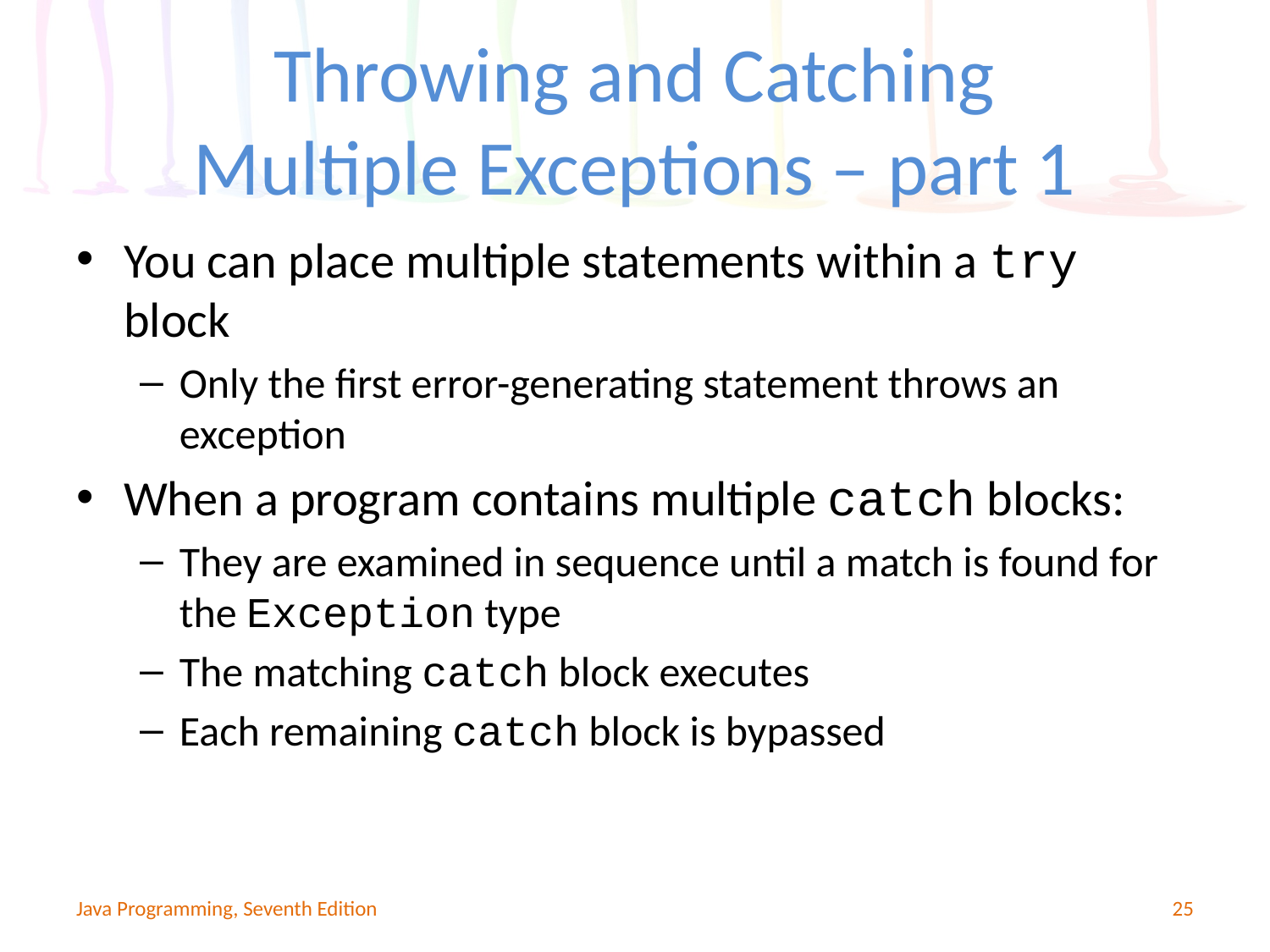

# Throwing and Catching Multiple Exceptions – part 1
You can place multiple statements within a try block
Only the first error-generating statement throws an  exception
When a program contains multiple catch blocks:
They are examined in sequence until a match is found for the Exception type
The matching catch block executes
Each remaining catch block is bypassed
Java Programming, Seventh Edition
25